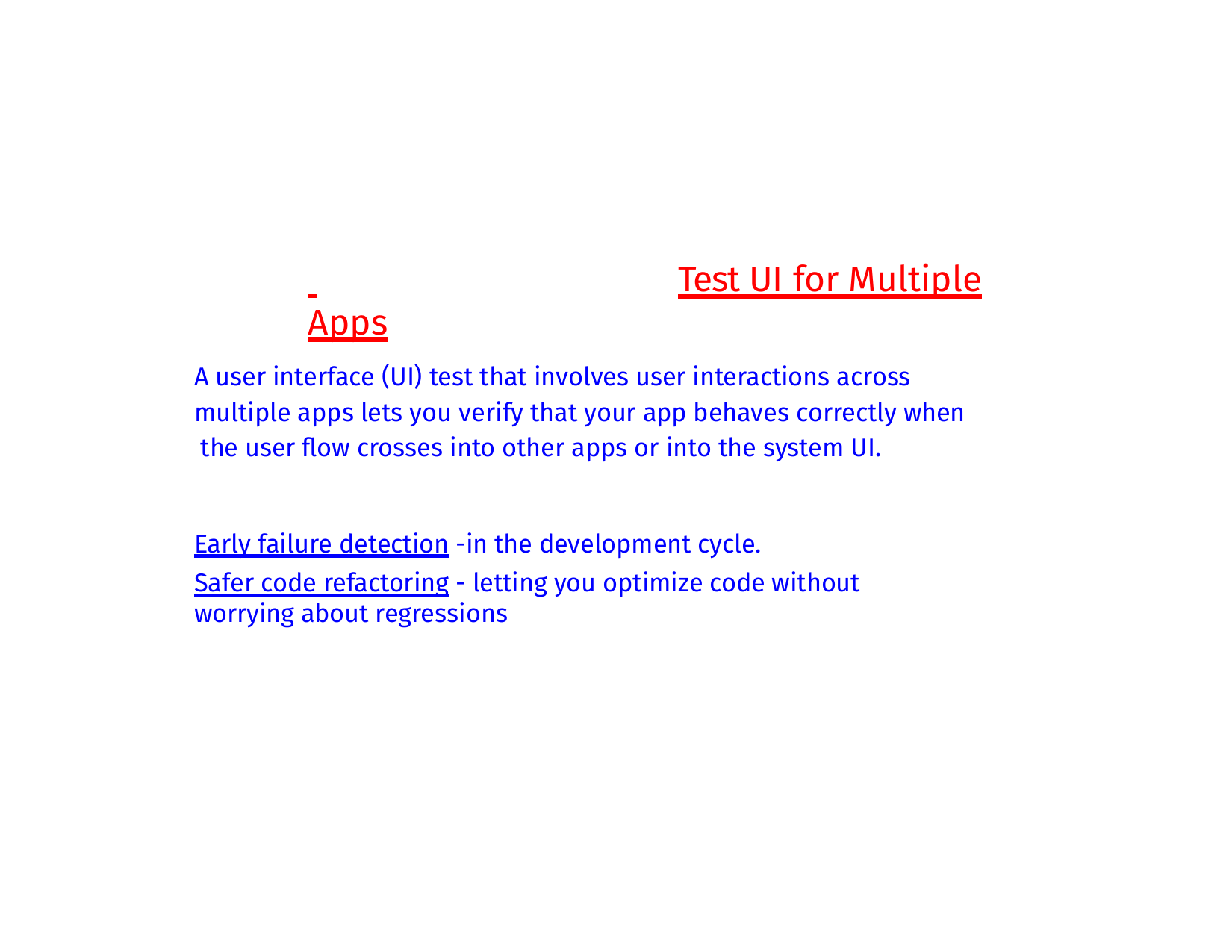

# Test UI for Multiple Apps
A user interface (UI) test that involves user interactions across  multiple apps lets you verify that your app behaves correctly when  the user flow crosses into other apps or into the system UI.

Early failure detection -in the development cycle.
Safer code refactoring - letting you optimize code without  worrying about regressions